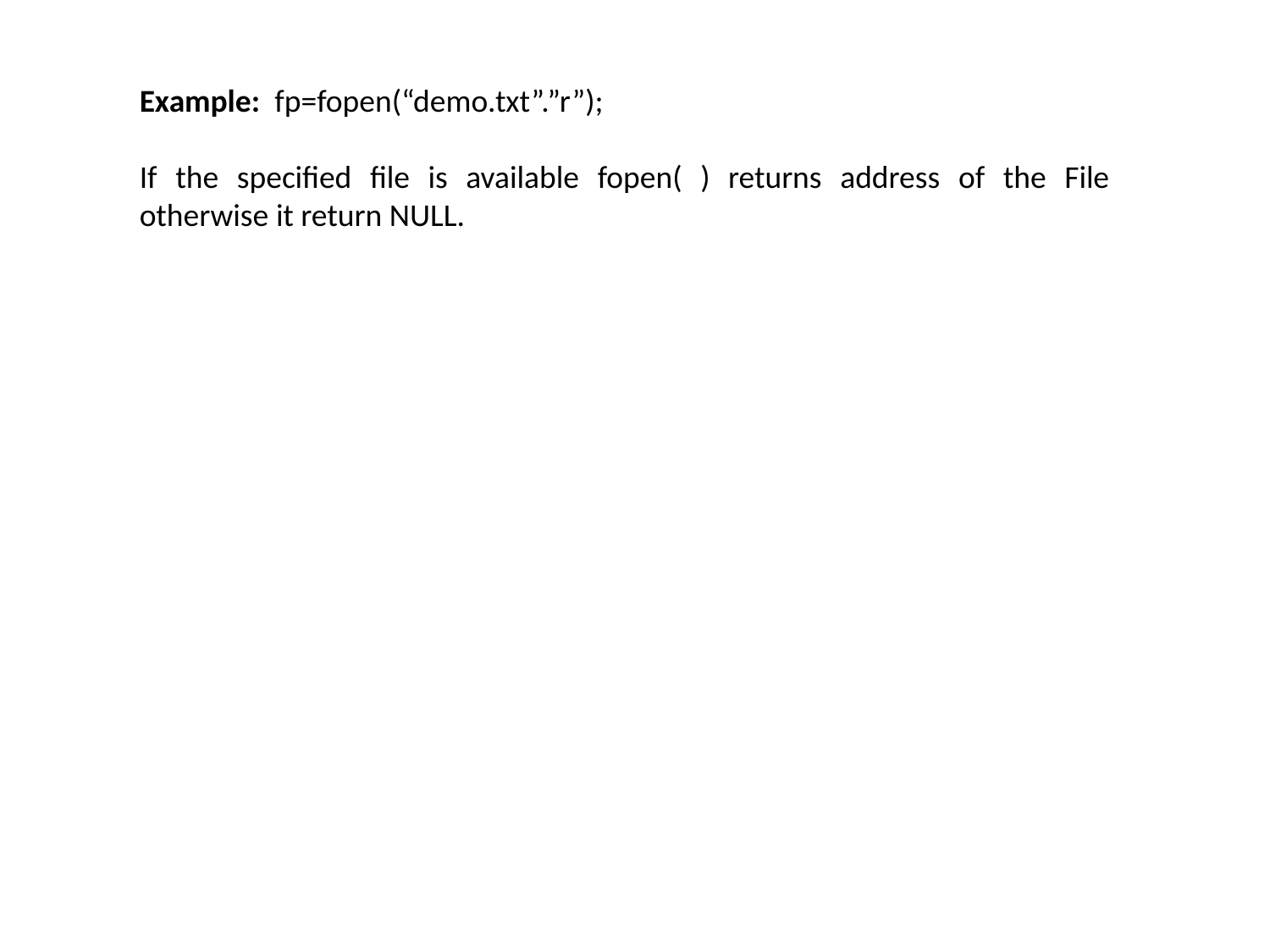

Example:  fp=fopen(“demo.txt”.”r”);

If the specified file is available fopen( ) returns address of the File otherwise it return NULL.